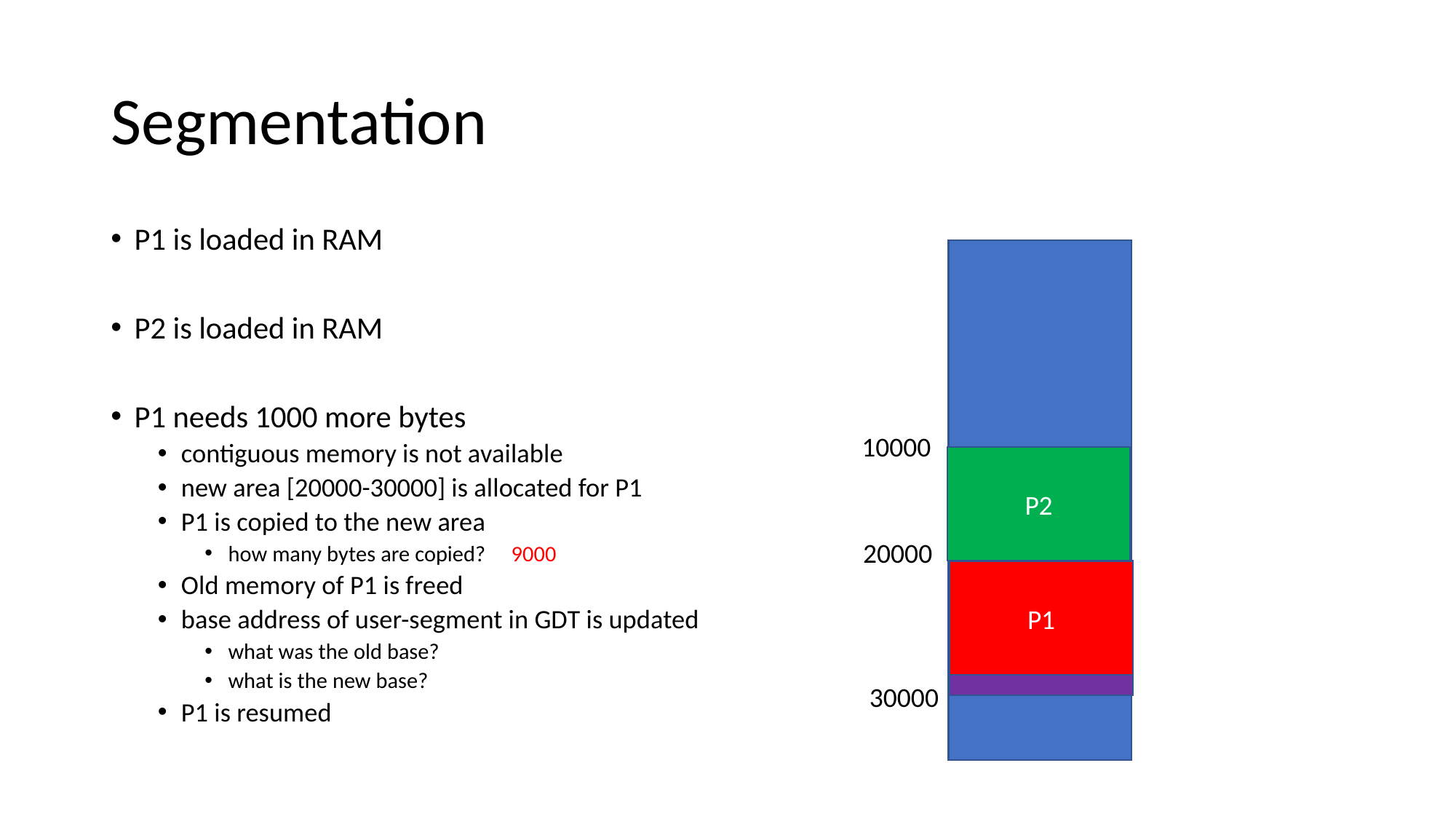

# Segmentation
P1 is loaded in RAM

P2 is loaded in RAM

P1 needs 1000 more bytes
contiguous memory is not available
new area [20000-30000] is allocated for P1
P1 is copied to the new area
how many bytes are copied?     9000
Old memory of P1 is freed
base address of user-segment in GDT is updated
what was the old base?
what is the new base?
P1 is resumed

10000
P2
20000

P1
30000